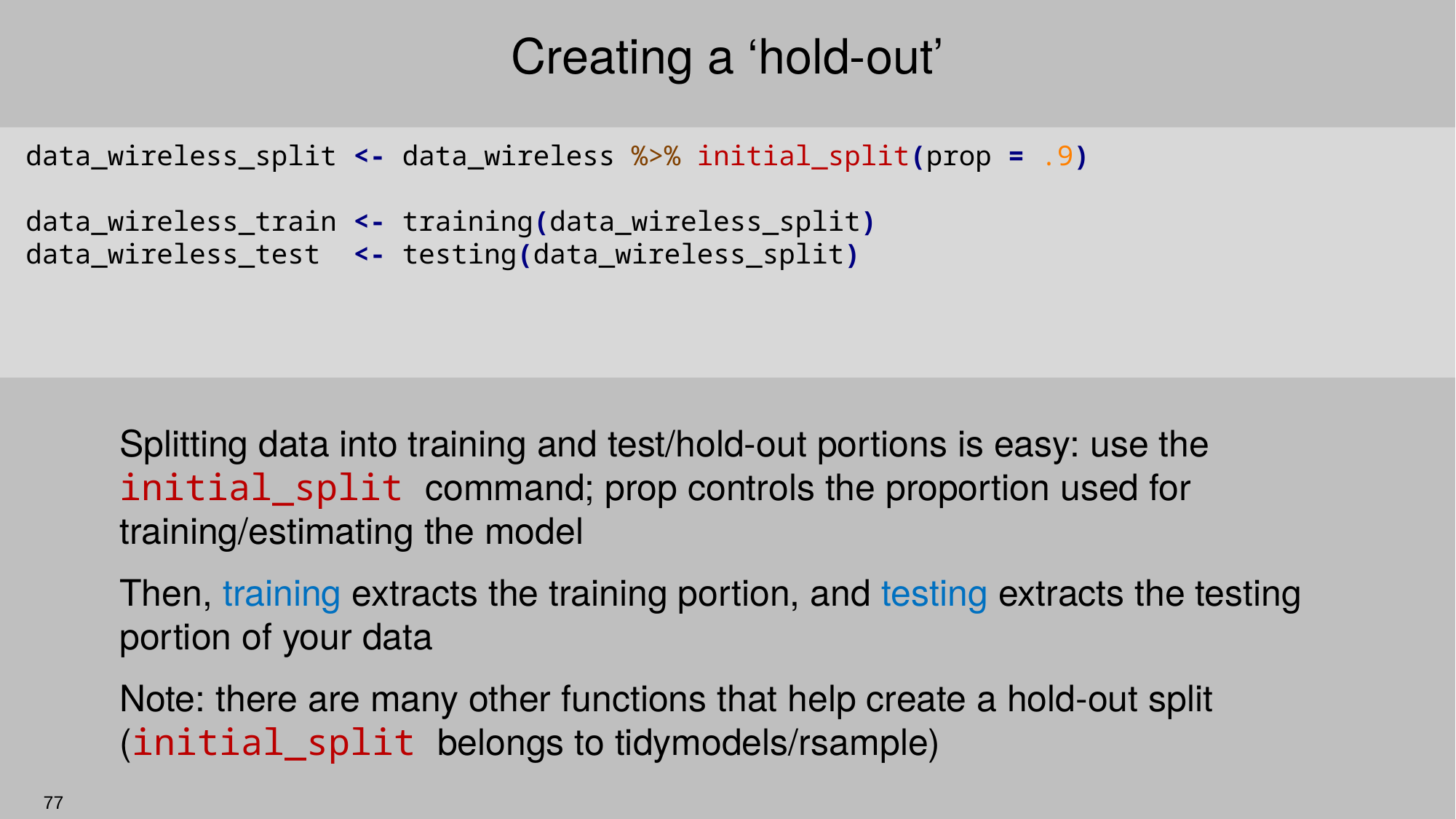

# Creating a ‘hold-out’
data_wireless_split <- data_wireless %>% initial_split(prop = .9)

data_wireless_train <- training(data_wireless_split)
data_wireless_test  <- testing(data_wireless_split)

Splitting data into training and test/hold-out portions is easy: use the initial_split command; prop controls the proportion used for training/estimating the model
Then, training extracts the training portion, and testing extracts the testing portion of your data
Note: there are many other functions that help create a hold-out split (initial_split belongs to tidymodels/rsample)